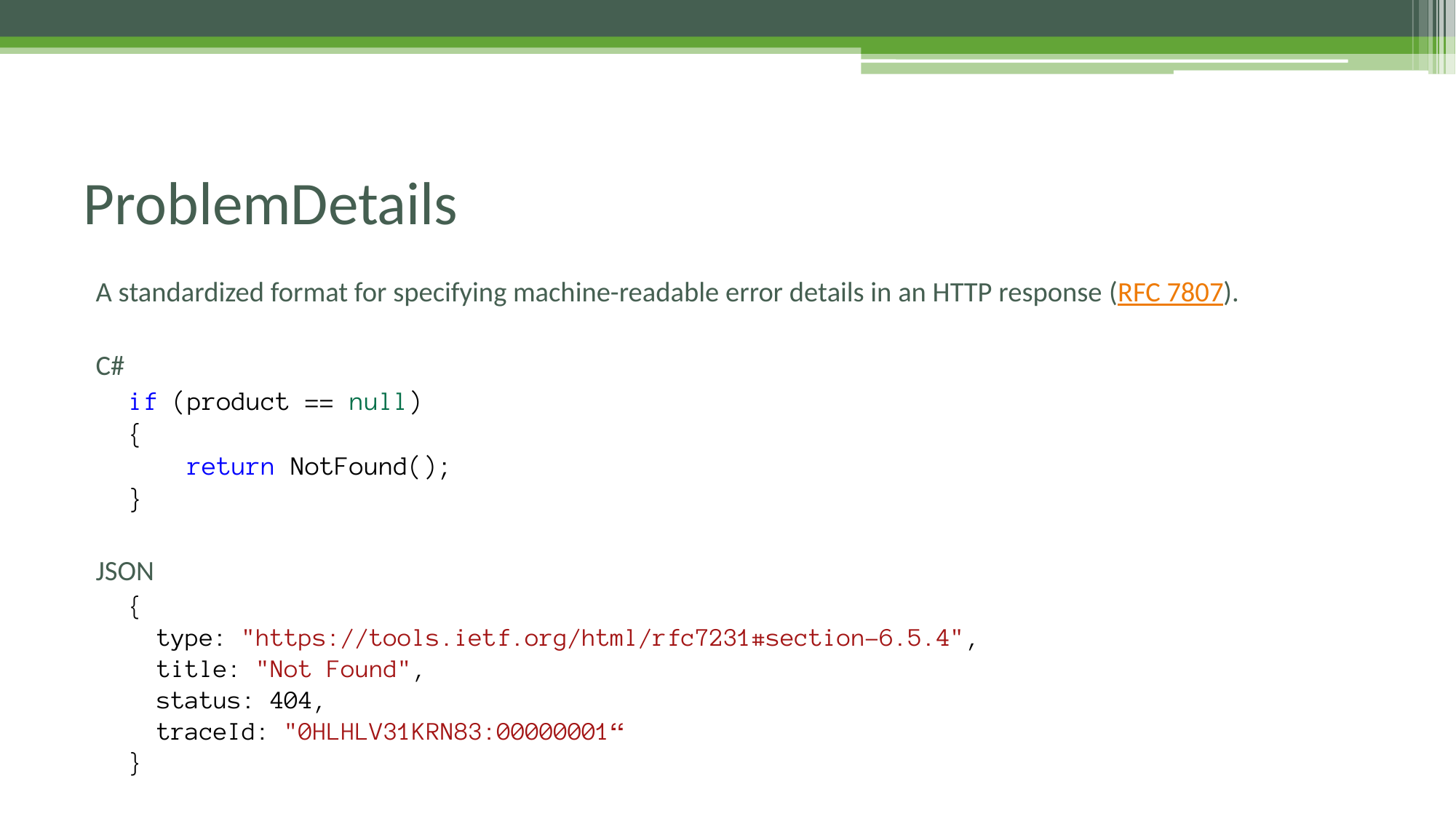

# ProblemDetails
A standardized format for specifying machine-readable error details in an HTTP response (RFC 7807).

C#
if (product == null)
{
    return NotFound();
}

JSON
{
  type: "https://tools.ietf.org/html/rfc7231#section-6.5.4",
  title: "Not Found",
  status: 404,
  traceId: "0HLHLV31KRN83:00000001“
}